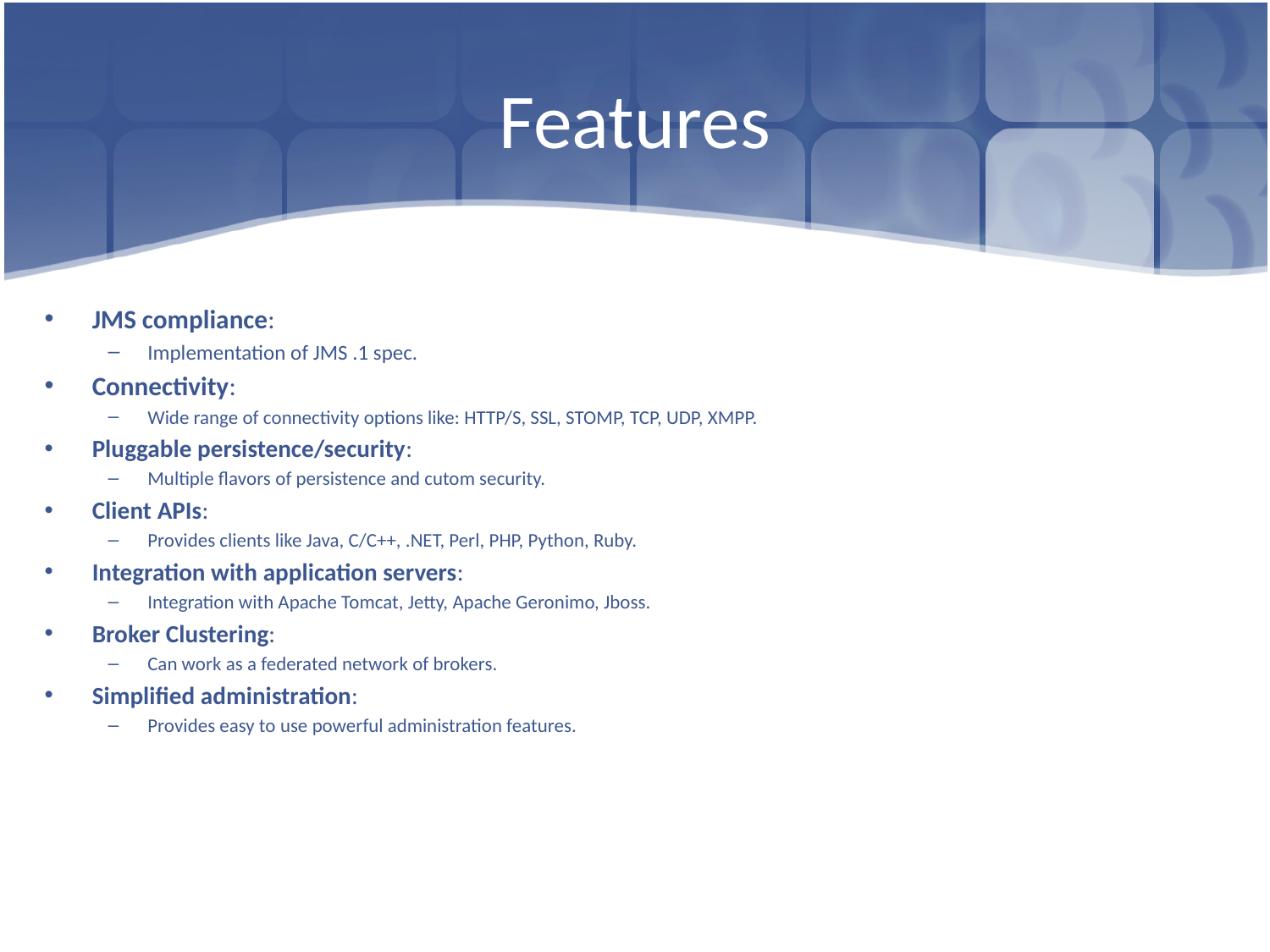

# Features
JMS compliance:
Implementation of JMS .1 spec.
Connectivity:
Wide range of connectivity options like: HTTP/S, SSL, STOMP, TCP, UDP, XMPP.
Pluggable persistence/security:
Multiple flavors of persistence and cutom security.
Client APIs:
Provides clients like Java, C/C++, .NET, Perl, PHP, Python, Ruby.
Integration with application servers:
Integration with Apache Tomcat, Jetty, Apache Geronimo, Jboss.
Broker Clustering:
Can work as a federated network of brokers.
Simplified administration:
Provides easy to use powerful administration features.